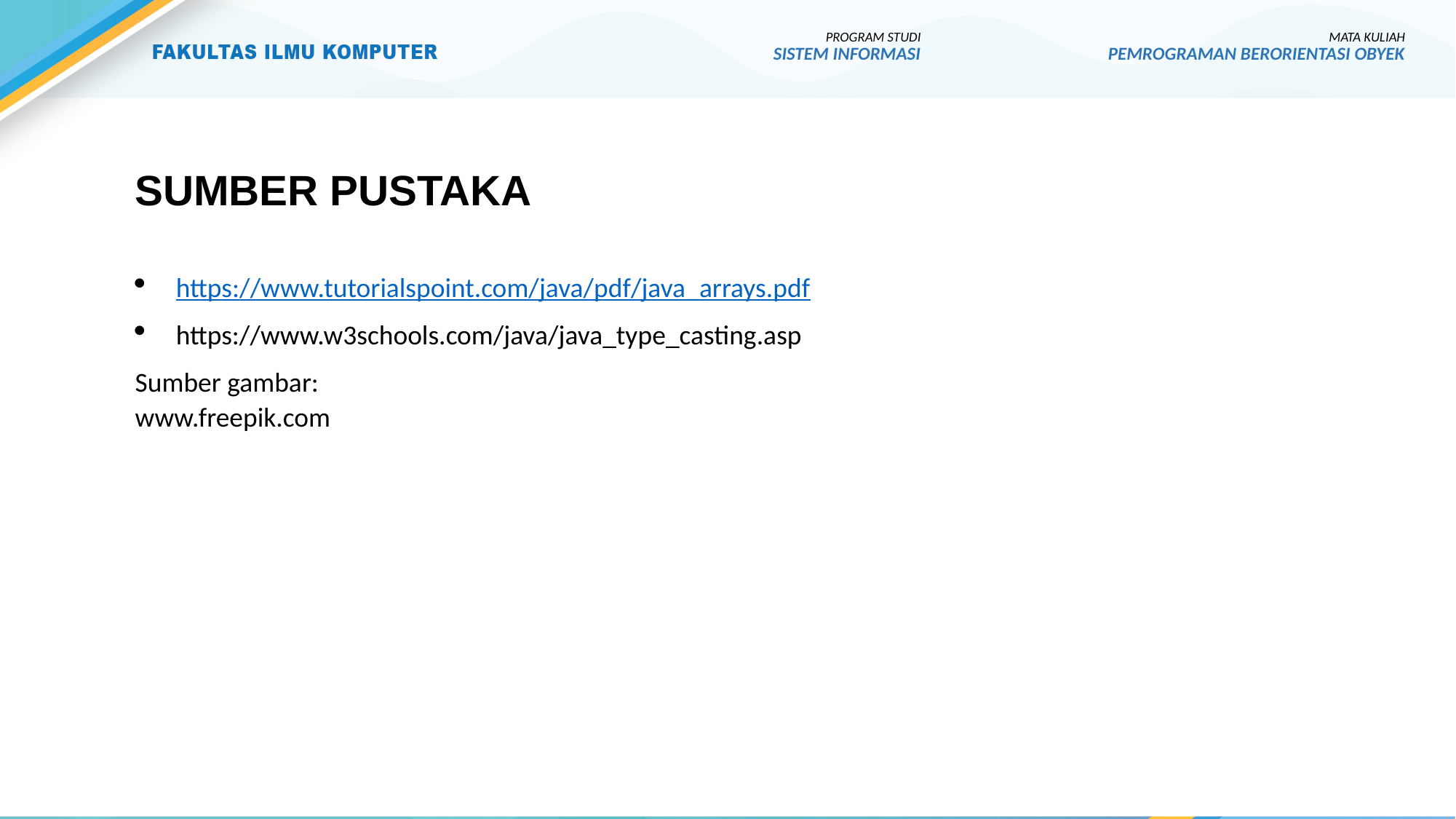

PROGRAM STUDI
SISTEM INFORMASI
MATA KULIAH
PEMROGRAMAN BERORIENTASI OBYEK
# SUMBER PUSTAKA
https://www.tutorialspoint.com/java/pdf/java_arrays.pdf
https://www.w3schools.com/java/java_type_casting.asp
Sumber gambar:
www.freepik.com